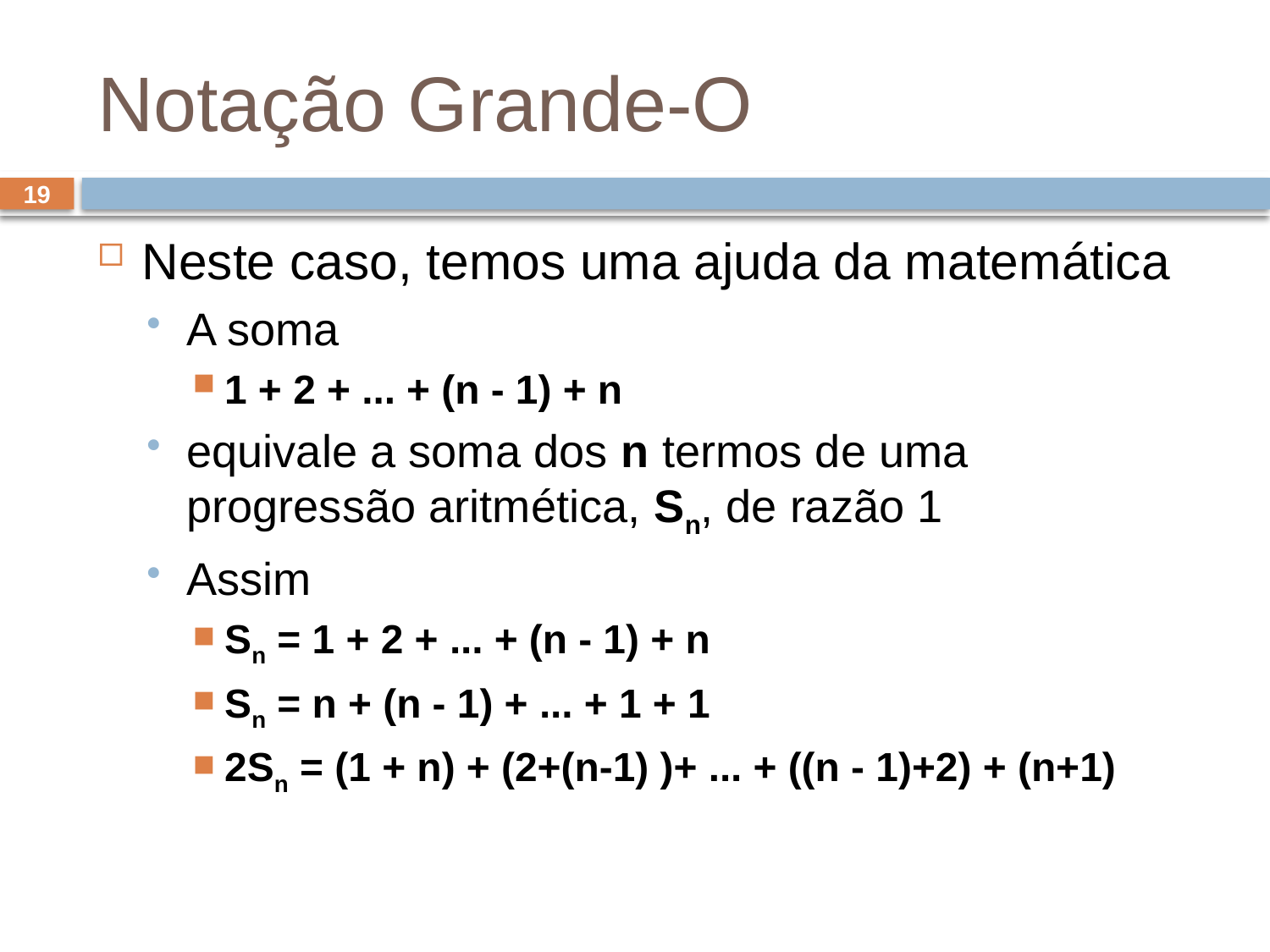

# Notação Grande-O
19
Neste caso, temos uma ajuda da matemática
A soma
1 + 2 + ... + (n - 1) + n
equivale a soma dos n termos de uma progressão aritmética, Sn, de razão 1
Assim
Sn = 1 + 2 + ... + (n - 1) + n
Sn = n + (n - 1) + ... + 1 + 1
2Sn = (1 + n) + (2+(n-1) )+ ... + ((n - 1)+2) + (n+1)